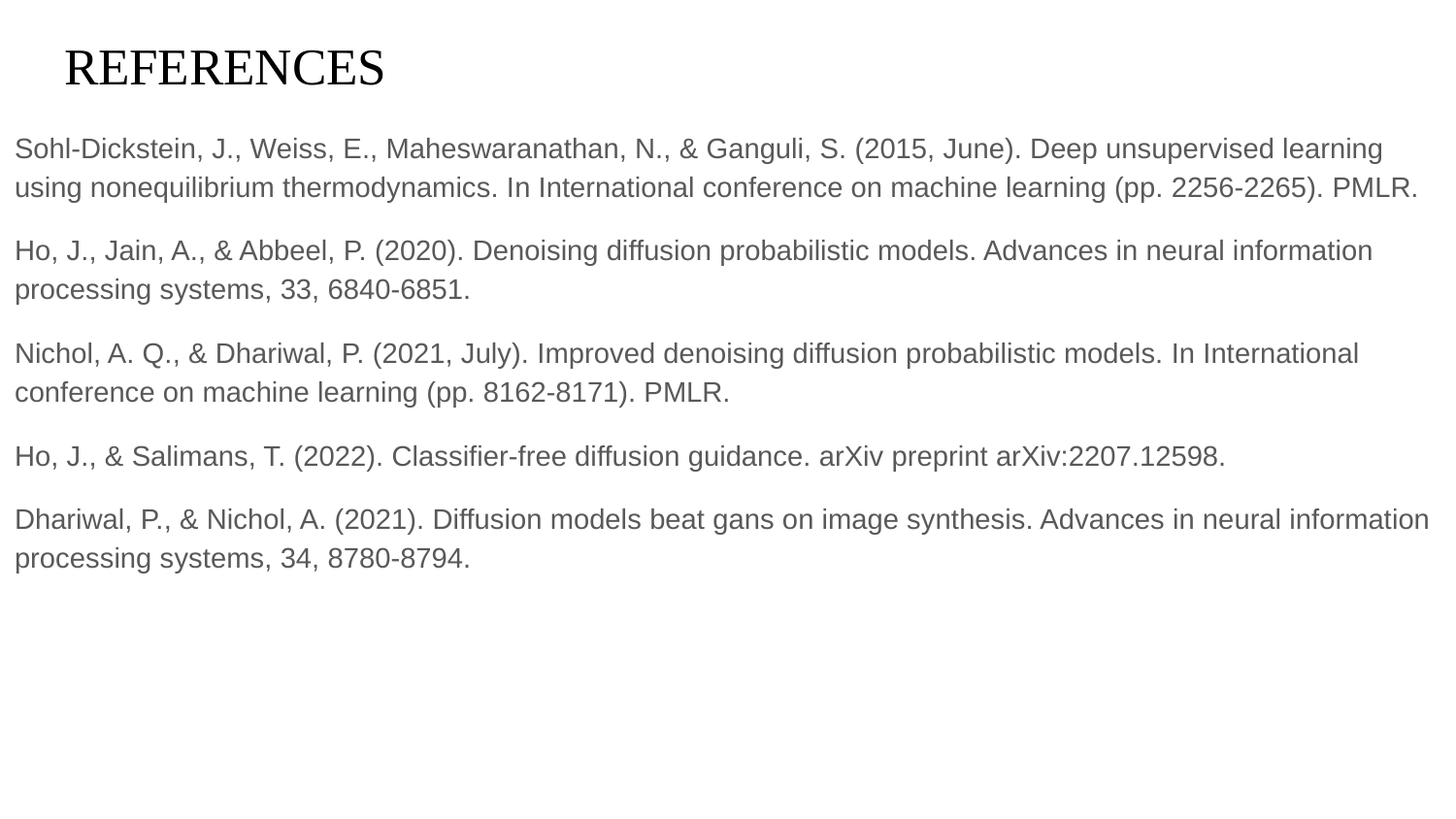

# REFERENCES
Sohl-Dickstein, J., Weiss, E., Maheswaranathan, N., & Ganguli, S. (2015, June). Deep unsupervised learning using nonequilibrium thermodynamics. In International conference on machine learning (pp. 2256-2265). PMLR.
Ho, J., Jain, A., & Abbeel, P. (2020). Denoising diffusion probabilistic models. Advances in neural information processing systems, 33, 6840-6851.
Nichol, A. Q., & Dhariwal, P. (2021, July). Improved denoising diffusion probabilistic models. In International conference on machine learning (pp. 8162-8171). PMLR.
Ho, J., & Salimans, T. (2022). Classifier-free diffusion guidance. arXiv preprint arXiv:2207.12598.
Dhariwal, P., & Nichol, A. (2021). Diffusion models beat gans on image synthesis. Advances in neural information processing systems, 34, 8780-8794.